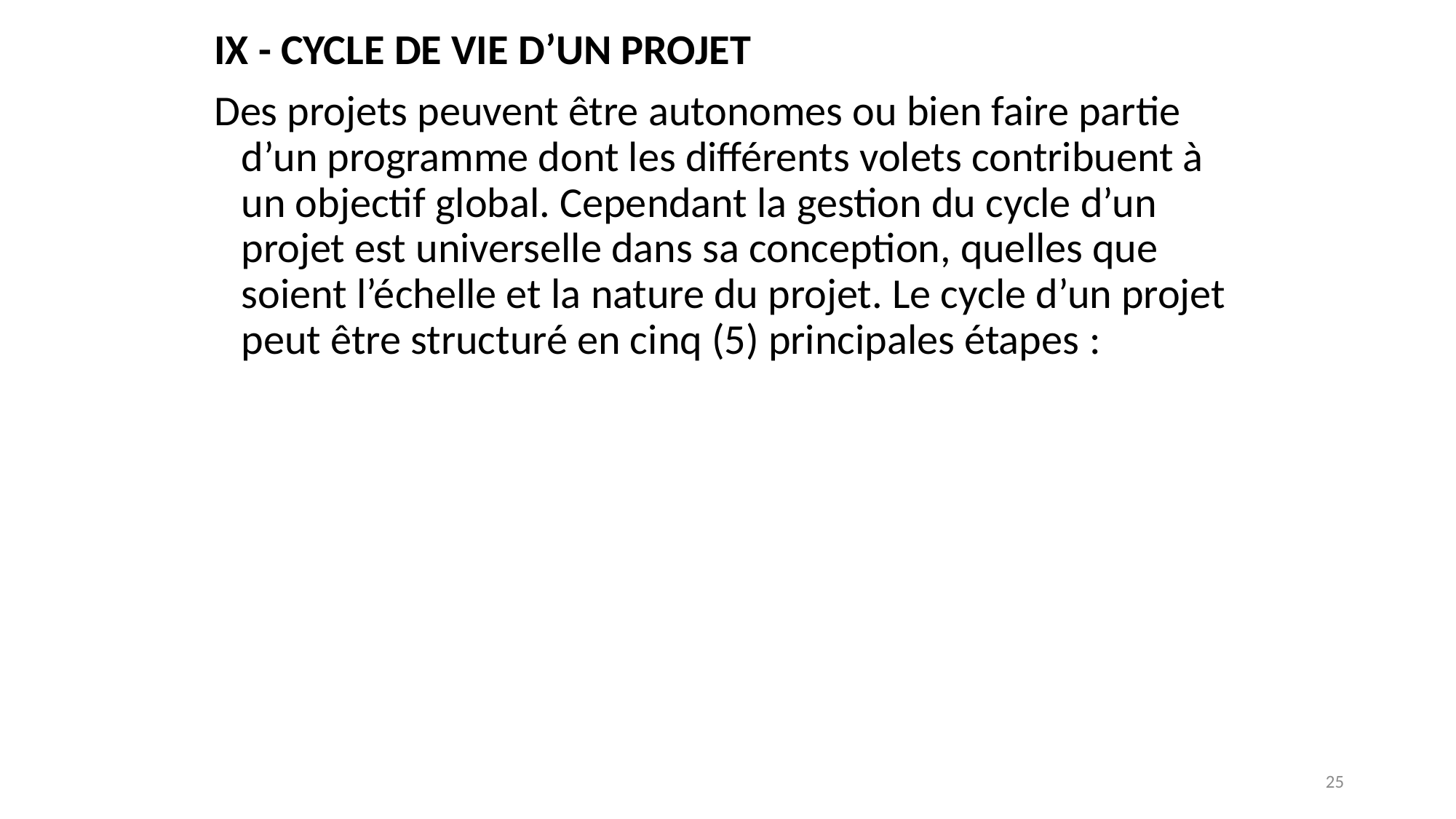

IX - CYCLE DE VIE D’UN PROJET
Des projets peuvent être autonomes ou bien faire partie d’un programme dont les différents volets contribuent à un objectif global. Cependant la gestion du cycle d’un projet est universelle dans sa conception, quelles que soient l’échelle et la nature du projet. Le cycle d’un projet peut être structuré en cinq (5) principales étapes :
25